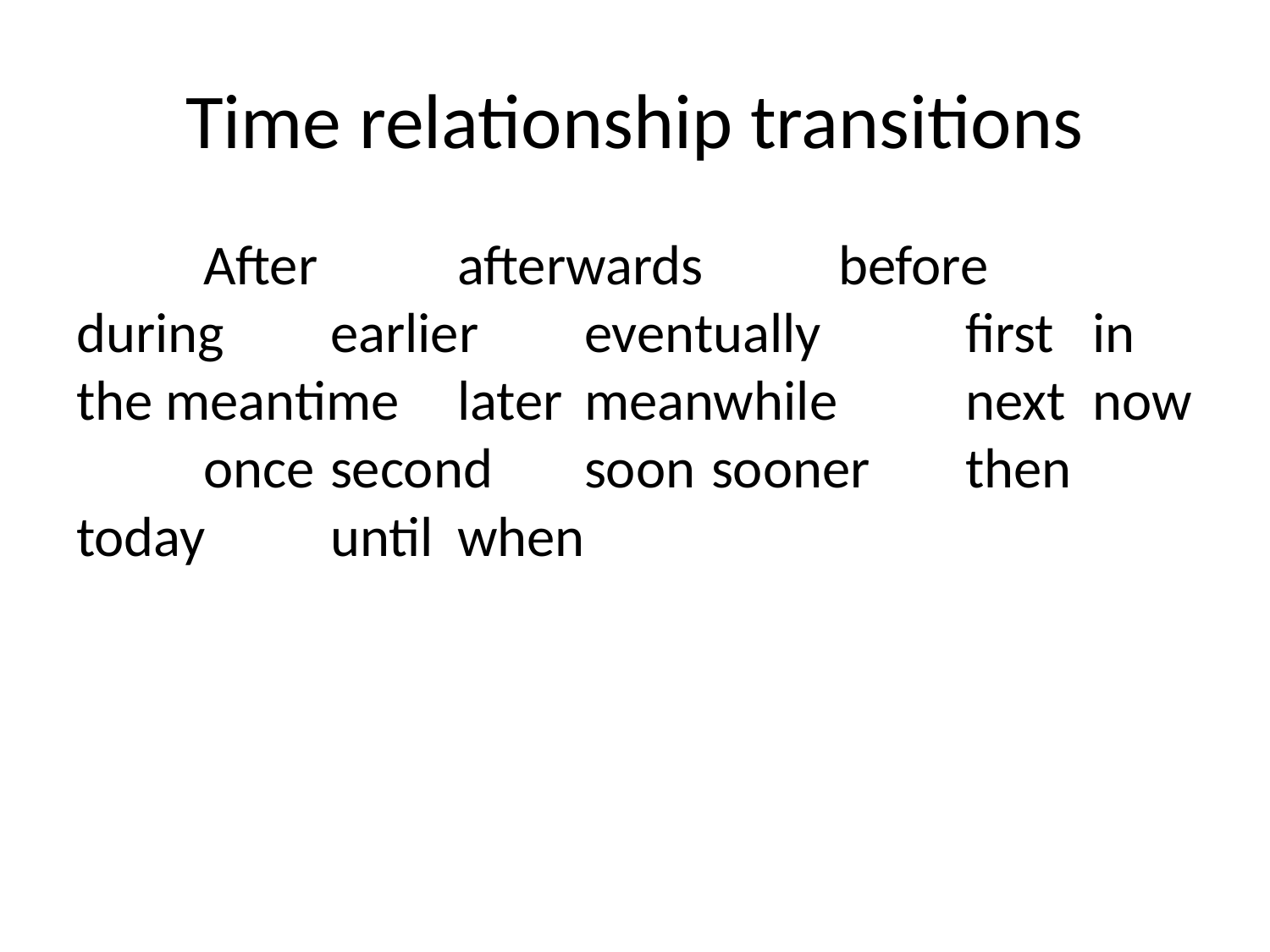

# Time relationship transitions
	After		afterwards		before	during	earlier	eventually 		first	in the meantime	later	meanwhile		next	now	once	second	soon	sooner	then	today	until	when